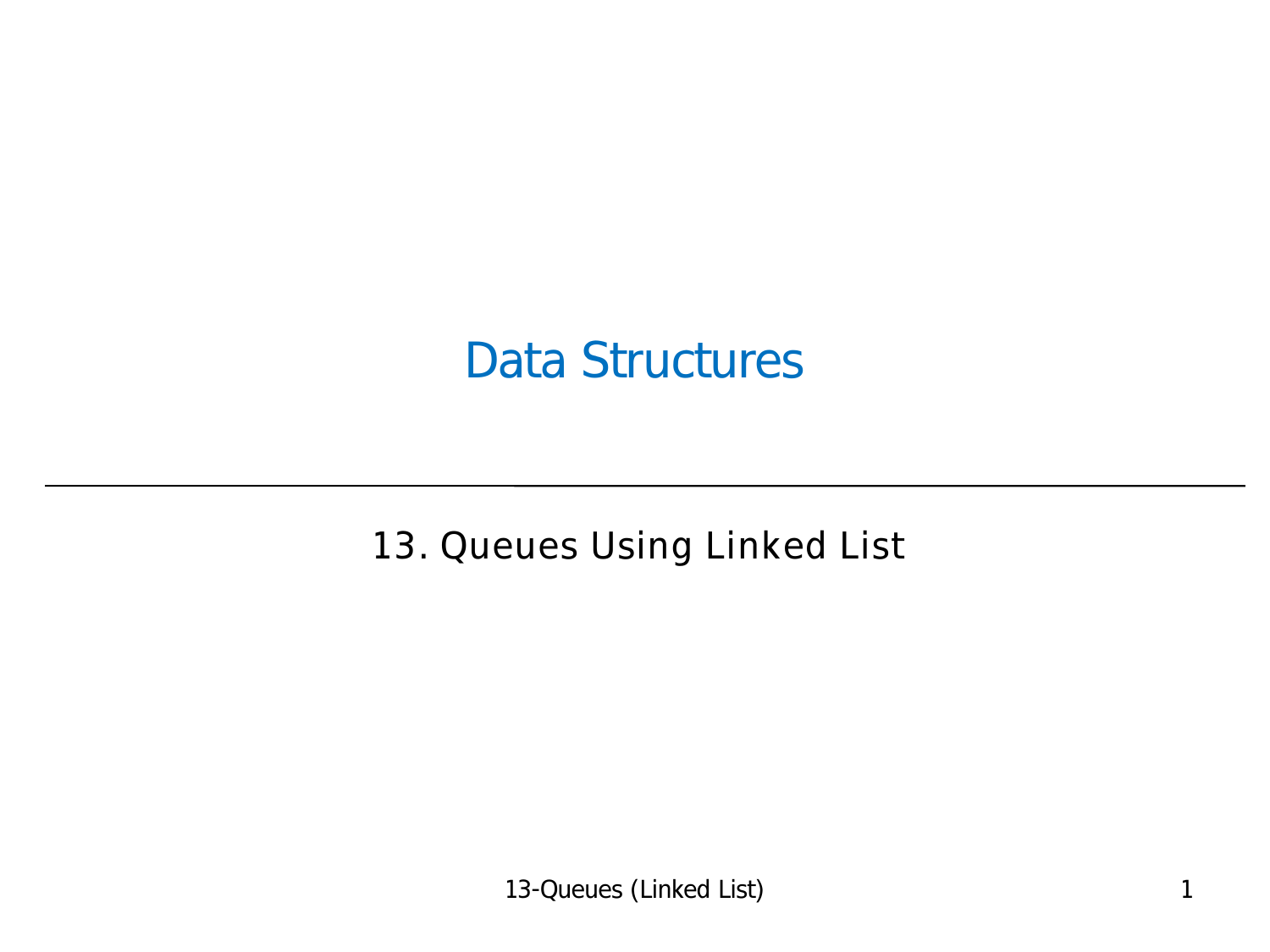

# Data Structures
13. Queues Using Linked List
13-Queues (Linked List)
1